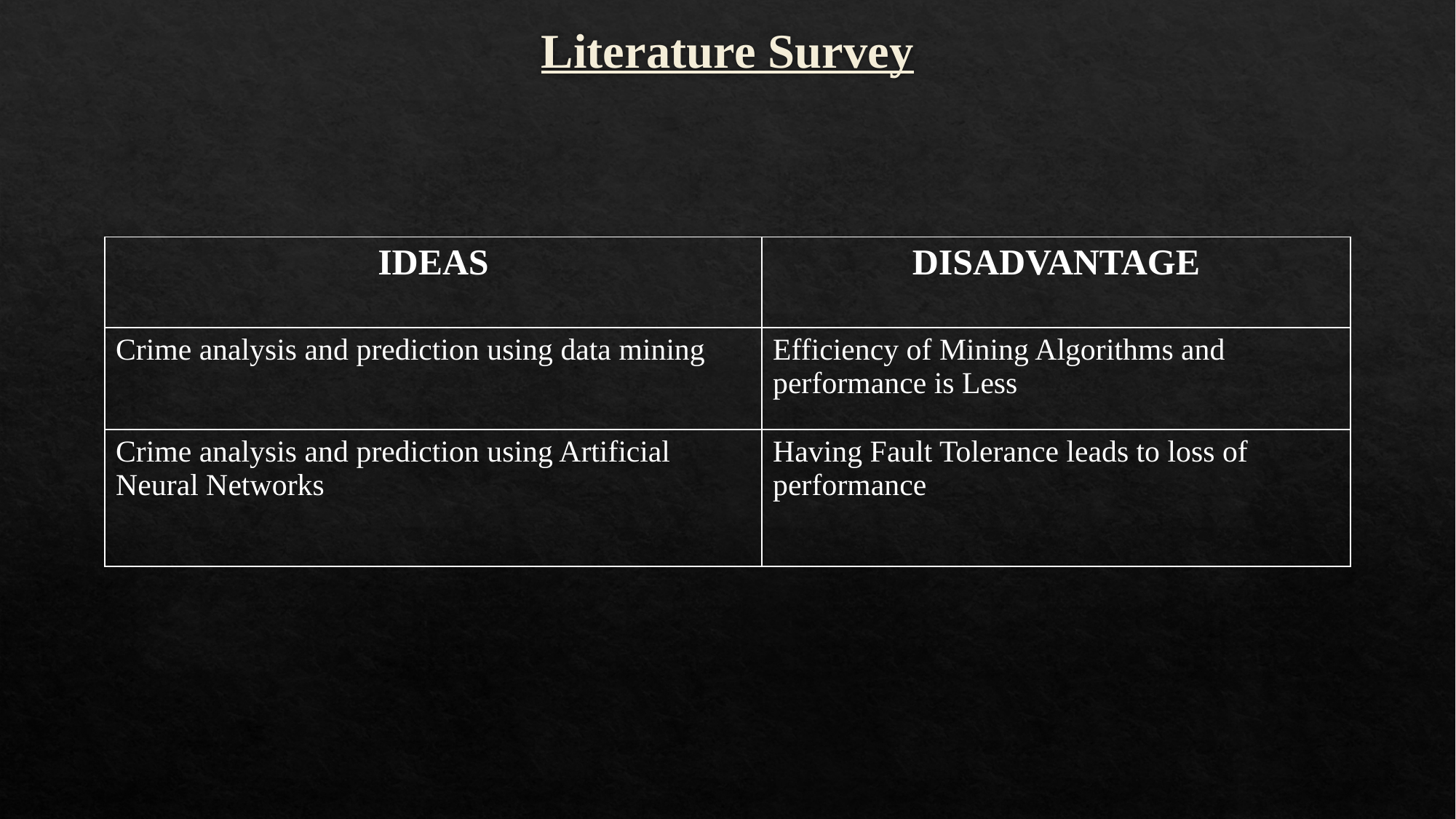

Literature Survey
| IDEAS | DISADVANTAGE |
| --- | --- |
| Crime analysis and prediction using data mining | Efficiency of Mining Algorithms and performance is Less |
| Crime analysis and prediction using Artificial Neural Networks | Having Fault Tolerance leads to loss of performance |